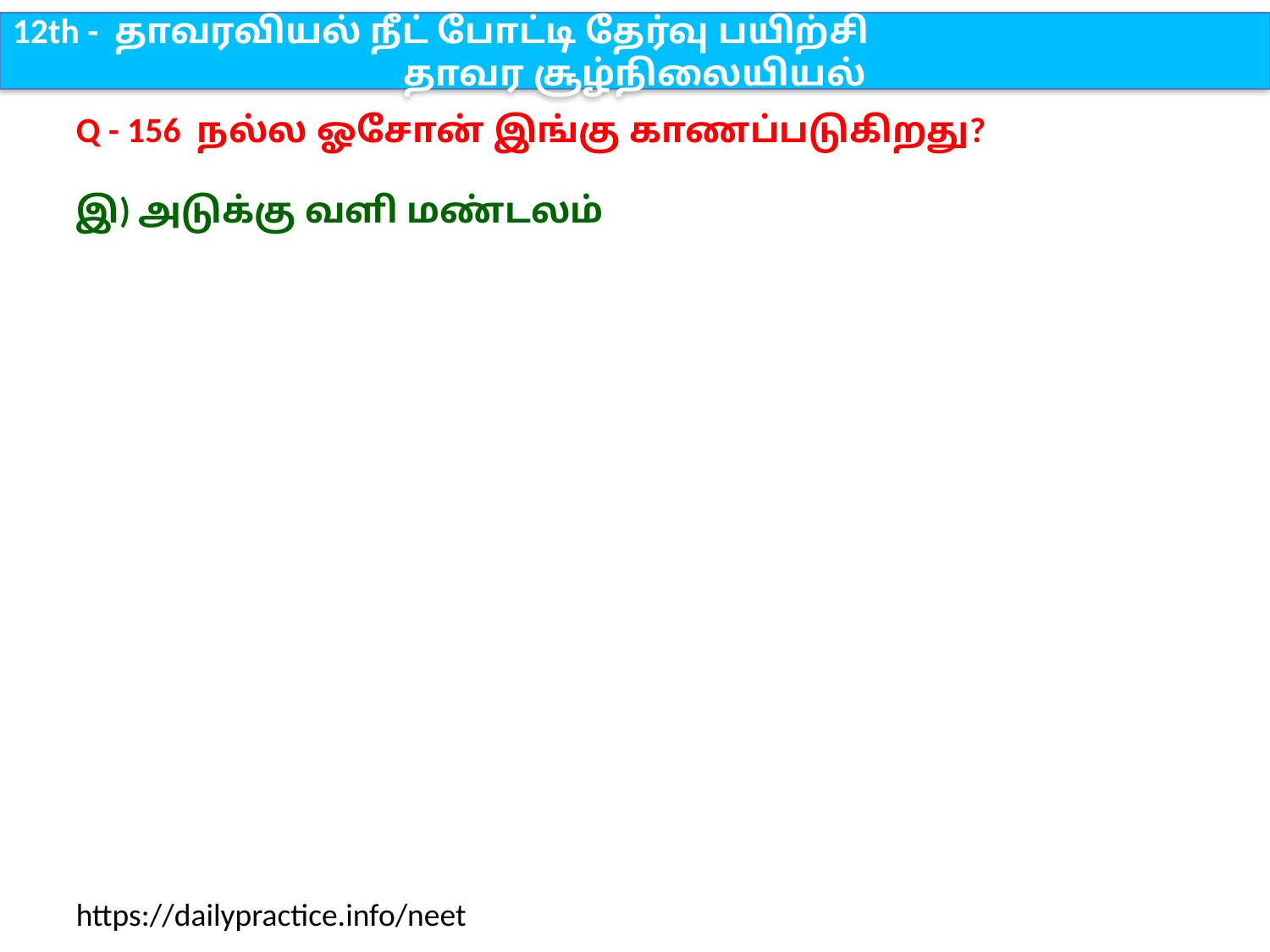

12th -  தாவரவியல் நீட் போட்டி தேர்வு பயிற்சி
தாவர சூழ்நிலையியல்

Q - 156  நல்ல ஓசோன் இங்கு காணப்படுகிறது?

இ) அடுக்கு வளி மண்டலம்
https://dailypractice.info/neet